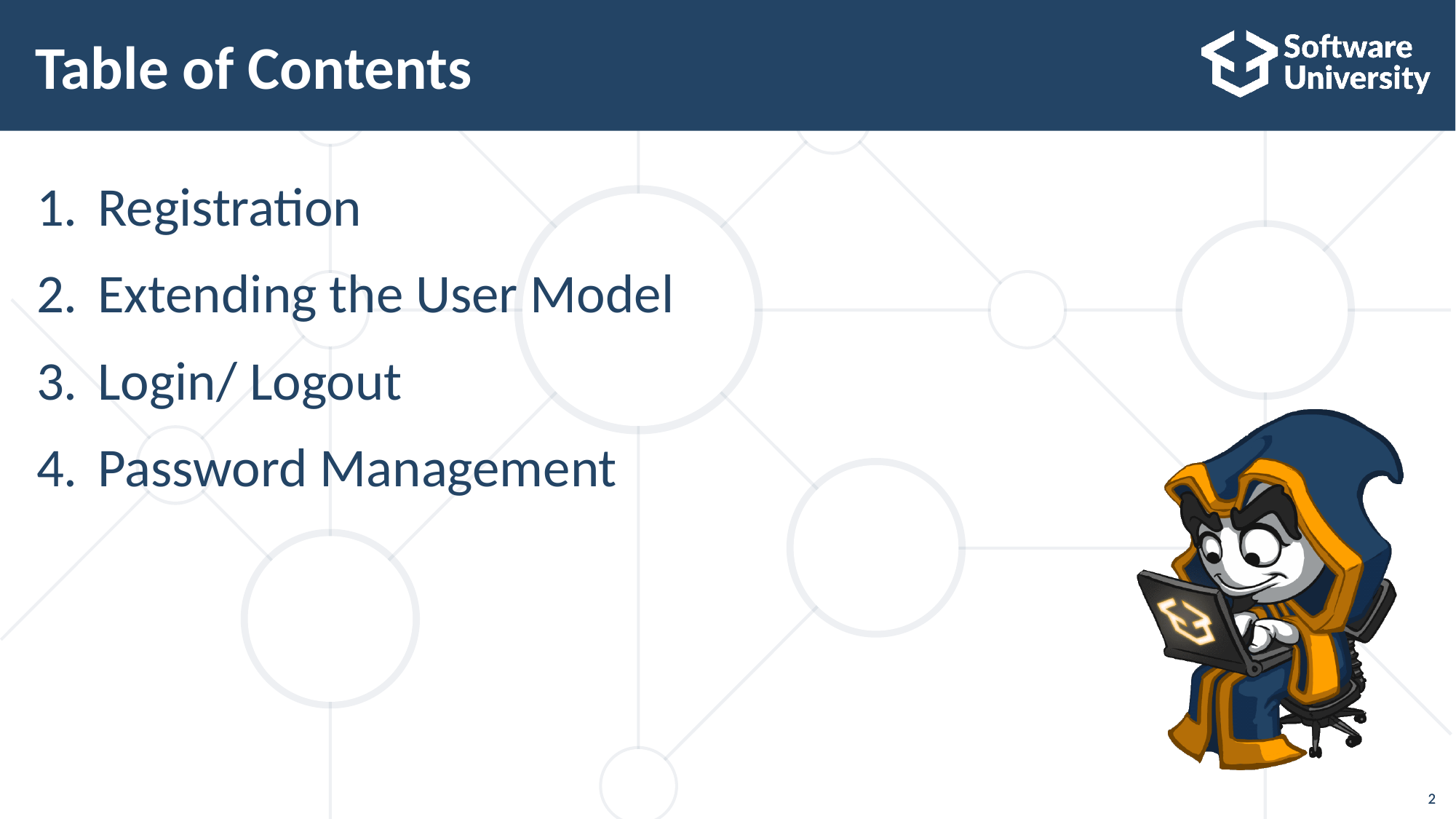

# Table of Contents
Registration
Extending the User Model
Login/ Logout
Password Management
2
2